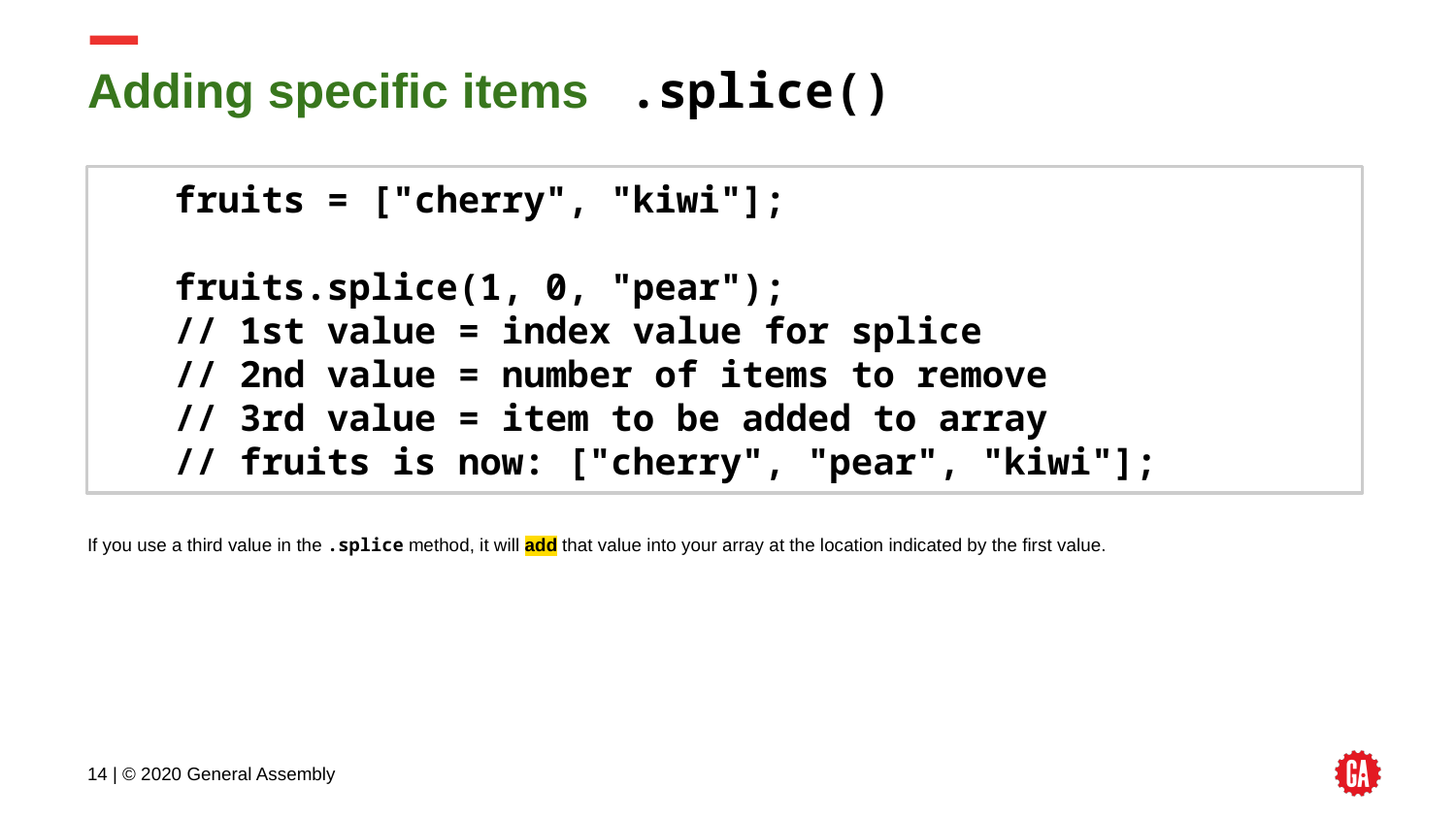

# Adding specific items   .splice()
fruits = ["cherry", "kiwi"];

fruits.splice(1, 0, "pear");
// 1st value = index value for splice
// 2nd value = number of items to remove
// 3rd value = item to be added to array
// fruits is now: ["cherry", "pear", "kiwi"];
If you use a third value in the .splice method, it will add that value into your array at the location indicated by the first value.
14 | © 2020 General Assembly